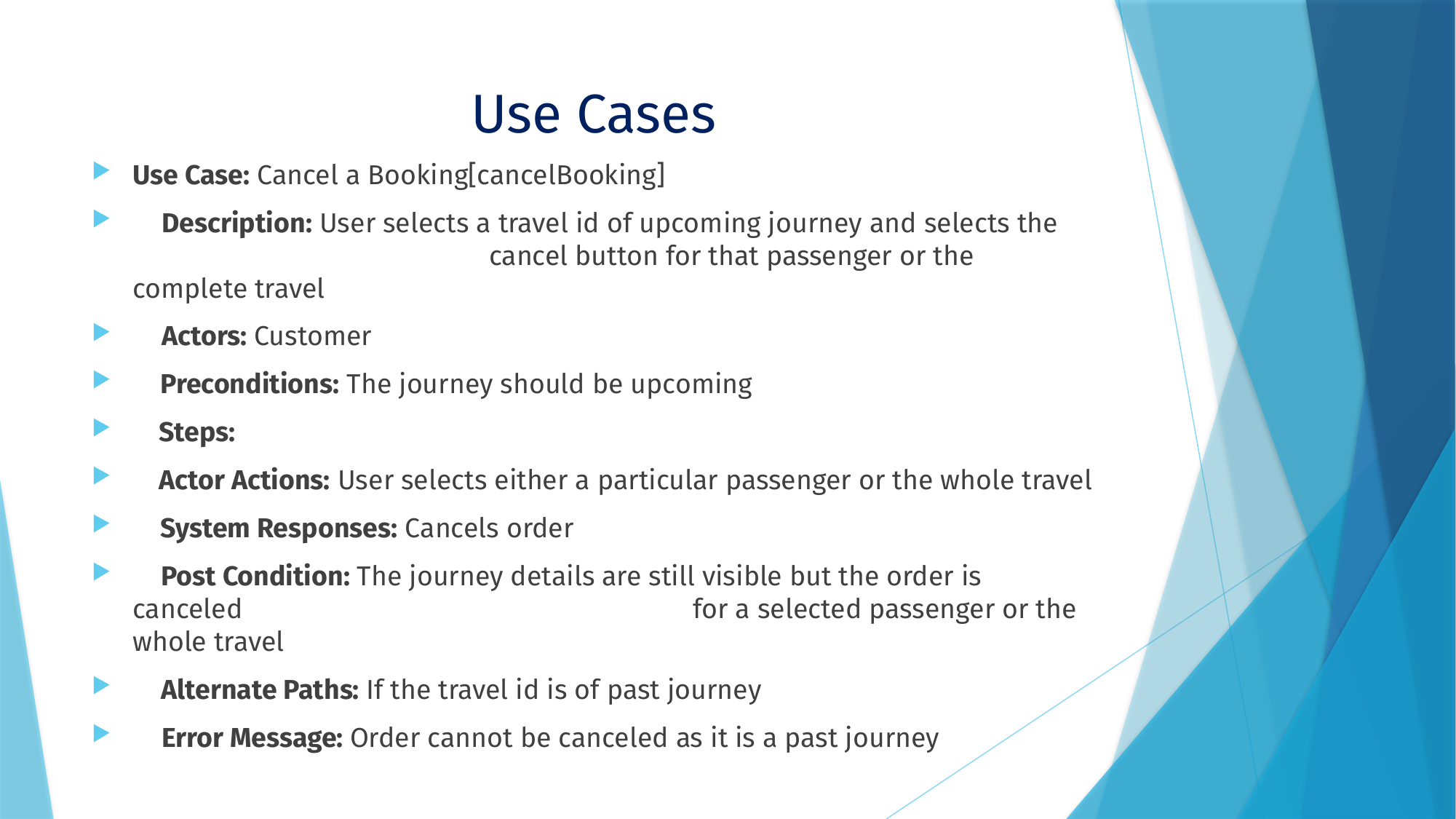

# Use Cases
Use Case: Cancel a Booking[cancelBooking]
    Description: User selects a travel id of upcoming journey and selects the 			    cancel button for that passenger or the complete travel
    Actors: Customer
    Preconditions: The journey should be upcoming
    Steps:
    Actor Actions: User selects either a particular passenger or the whole travel
    System Responses: Cancels order
    Post Condition: The journey details are still visible but the order is canceled 				  for a selected passenger or the whole travel
    Alternate Paths: If the travel id is of past journey
    Error Message: Order cannot be canceled as it is a past journey